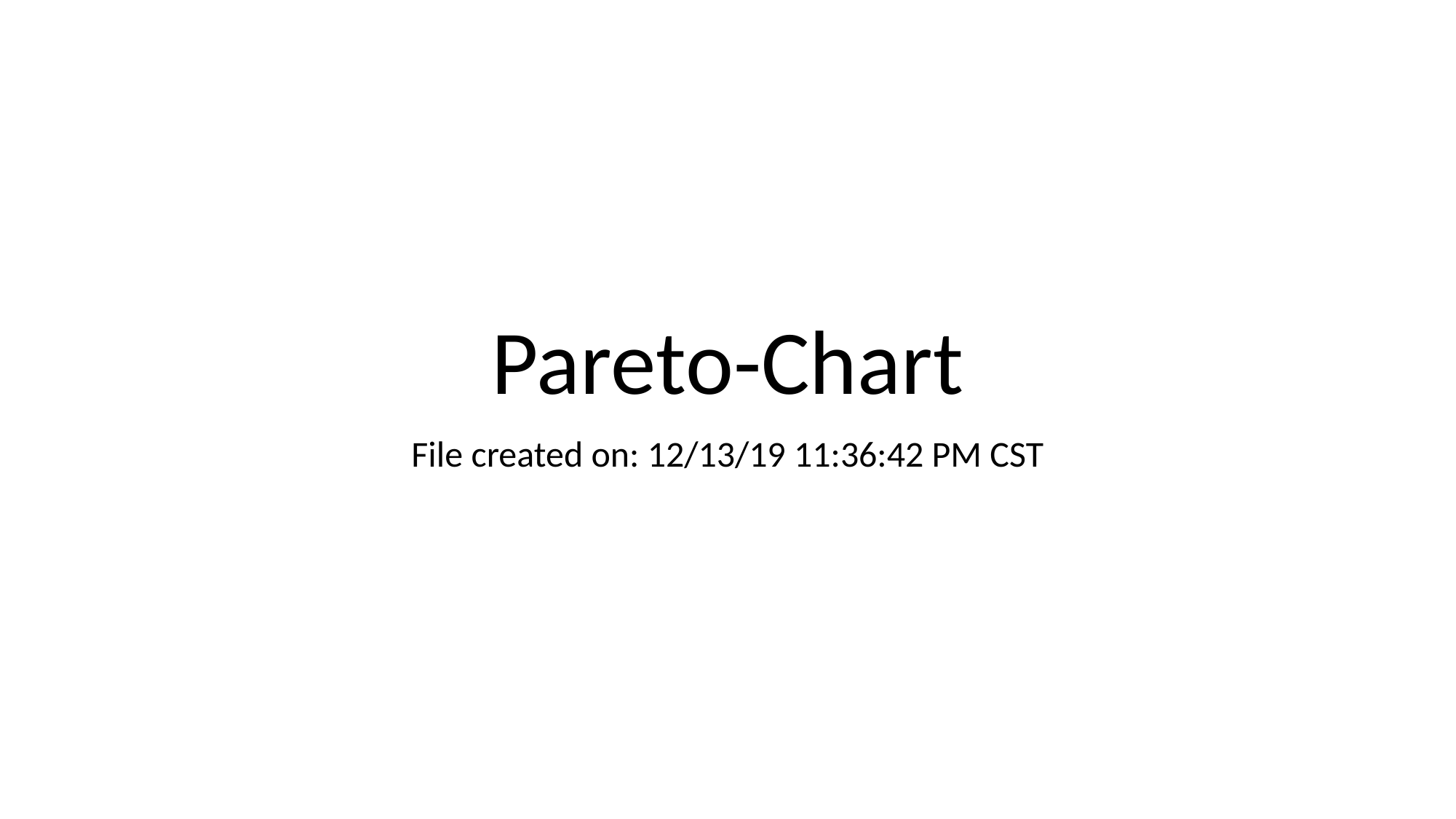

# Pareto-Chart
File created on: 12/13/19 11:36:42 PM CST